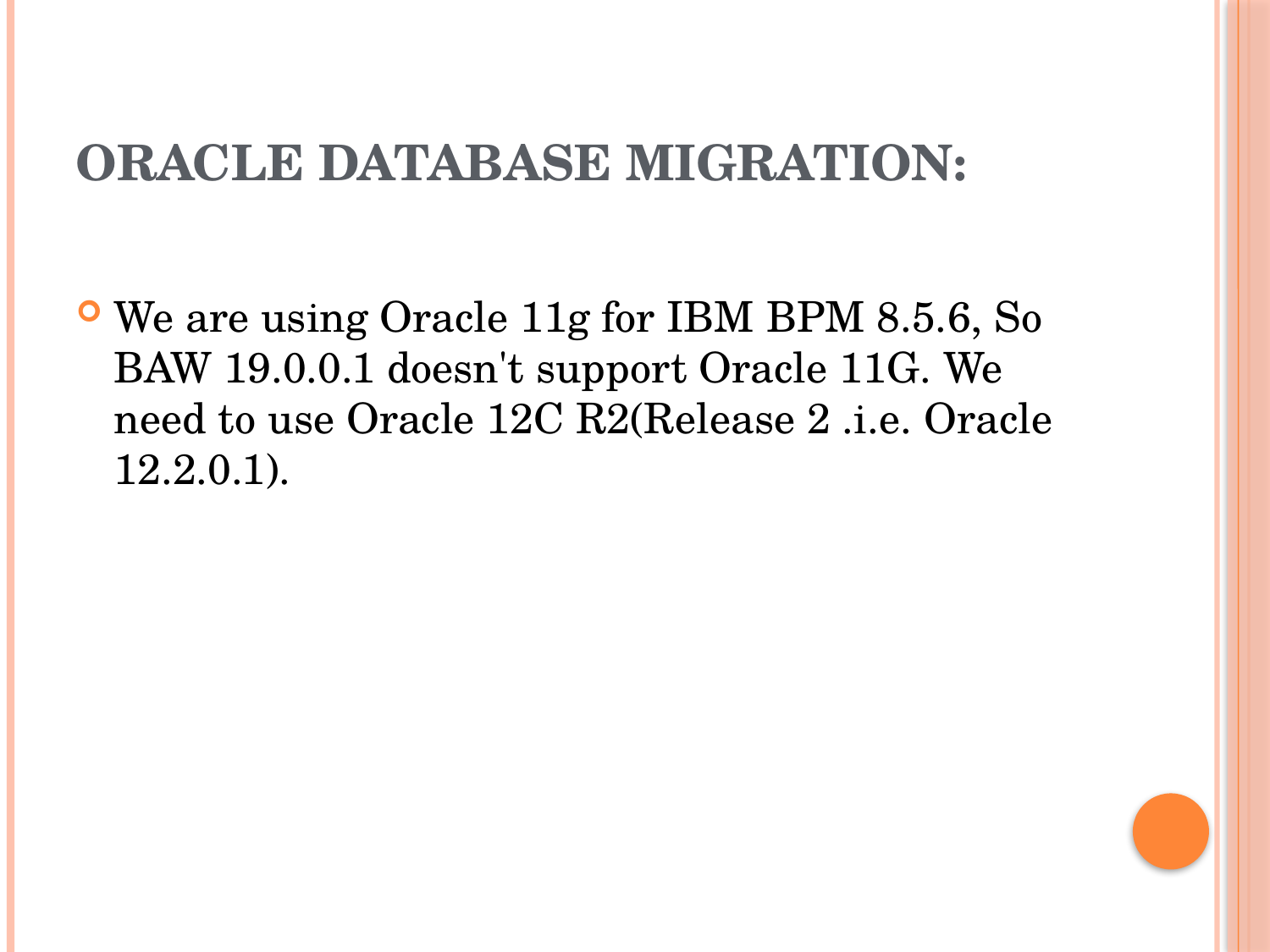

# Oracle Database Migration:

We are using Oracle 11g for IBM BPM 8.5.6, So BAW 19.0.0.1 doesn't support Oracle 11G. We need to use Oracle 12C R2(Release 2 .i.e. Oracle 12.2.0.1).